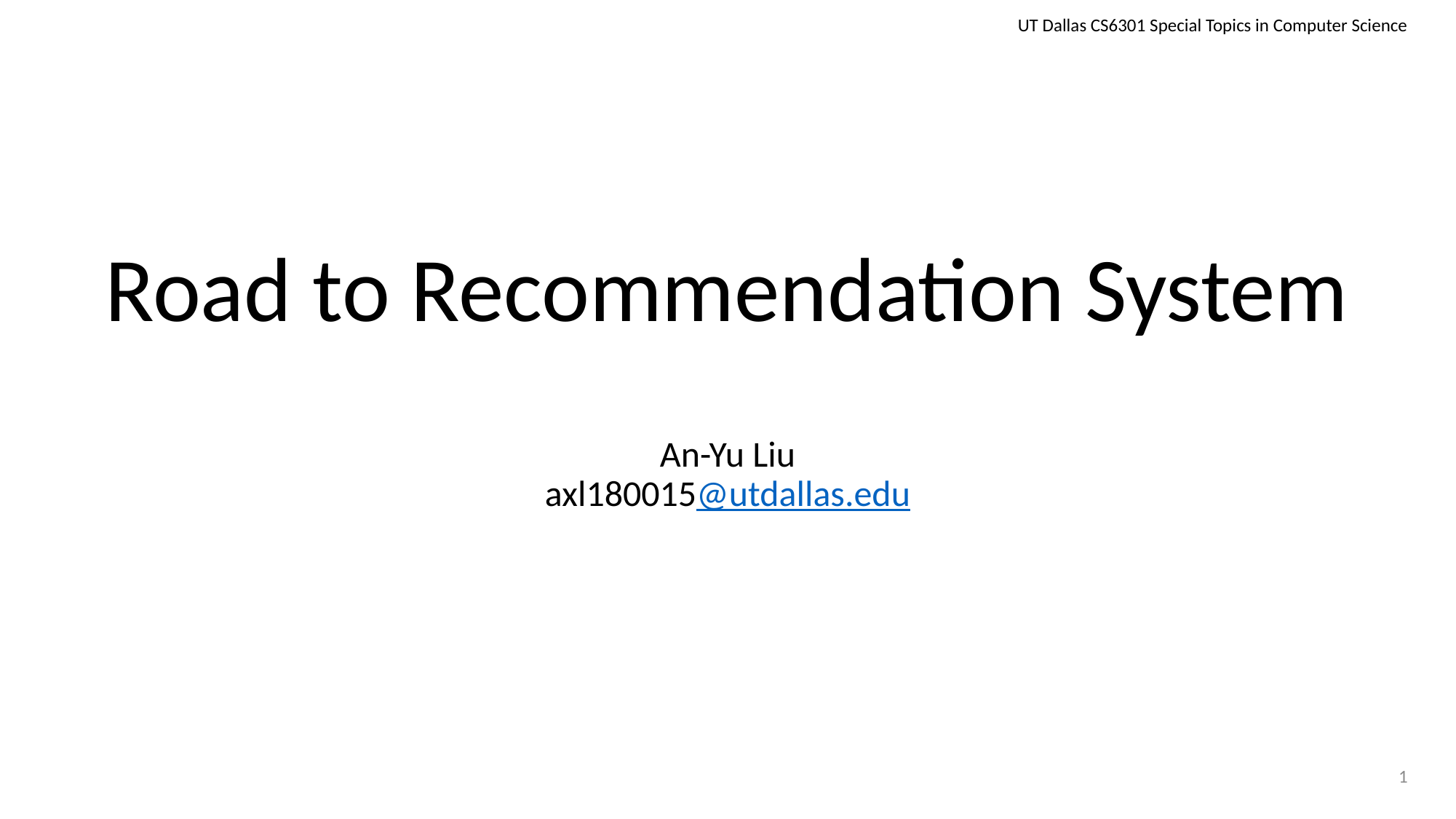

UT Dallas CS6301 Special Topics in Computer Science
Road to Recommendation System
An-Yu Liu
axl180015@utdallas.edu
1